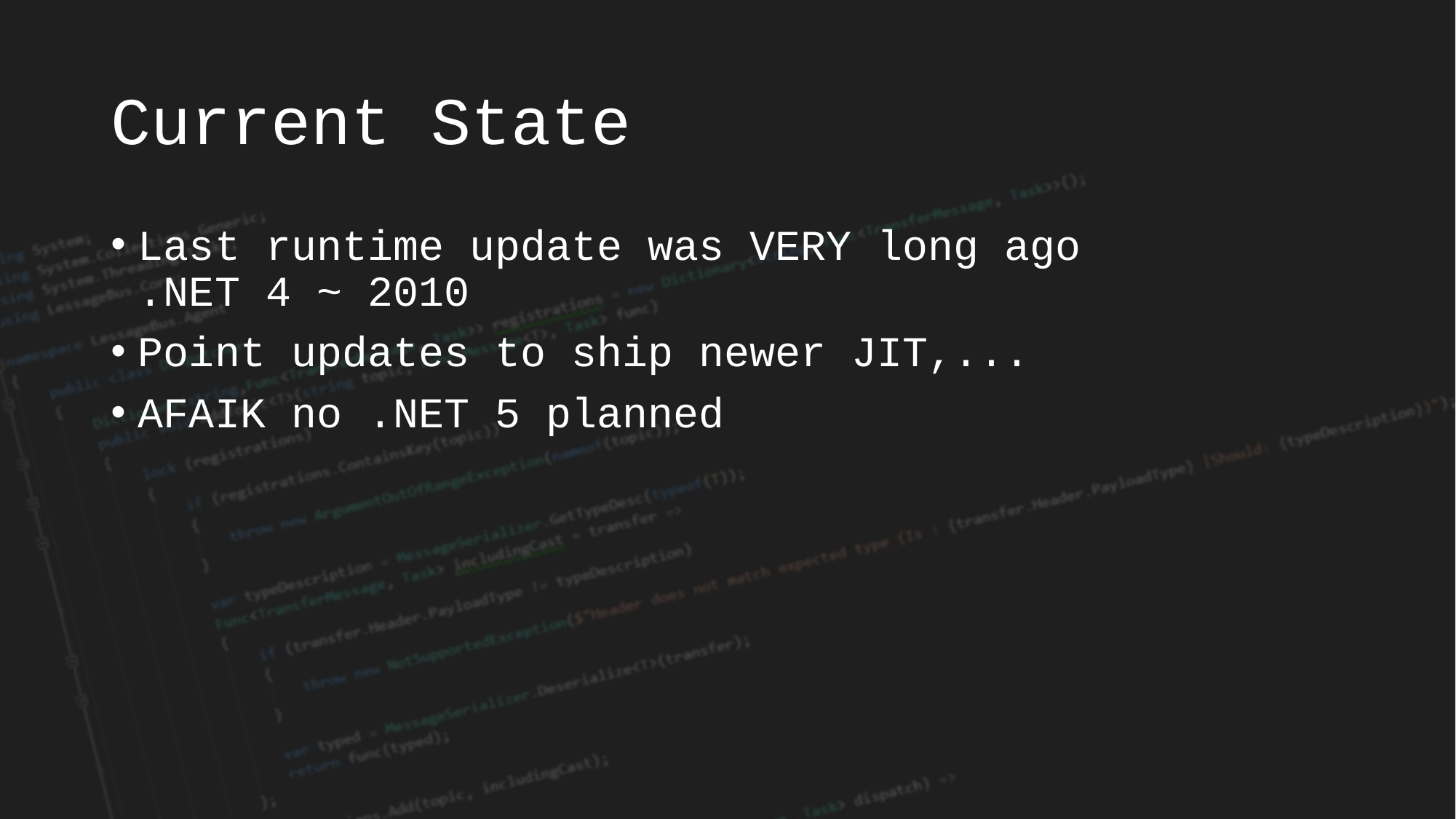

# Current State
Last runtime update was VERY long ago
.NET 4 ~ 2010
Point updates to ship newer JIT,...
AFAIK no .NET 5 planned